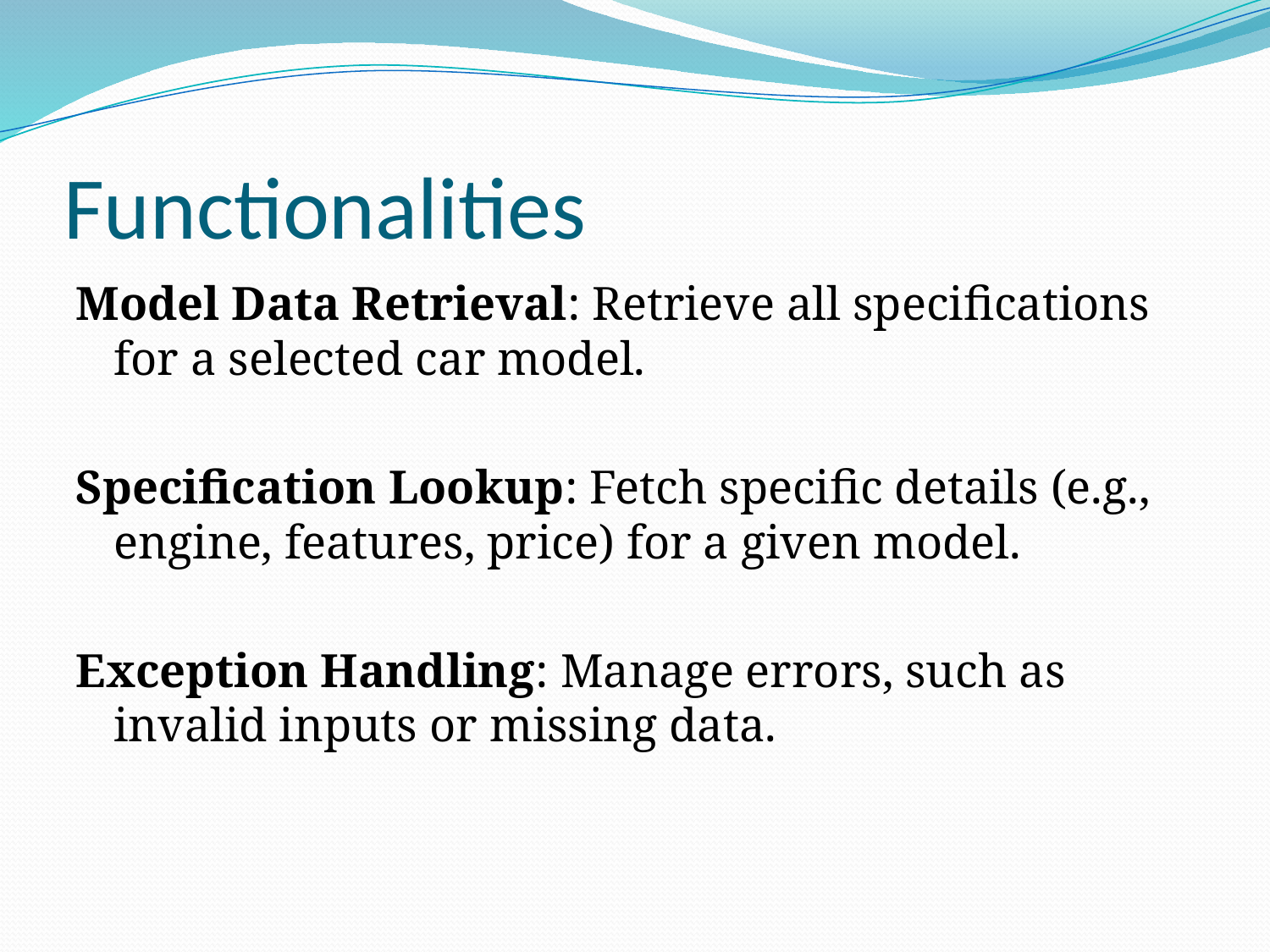

# Functionalities
Model Data Retrieval: Retrieve all specifications for a selected car model.

Specification Lookup: Fetch specific details (e.g., engine, features, price) for a given model.

Exception Handling: Manage errors, such as invalid inputs or missing data.